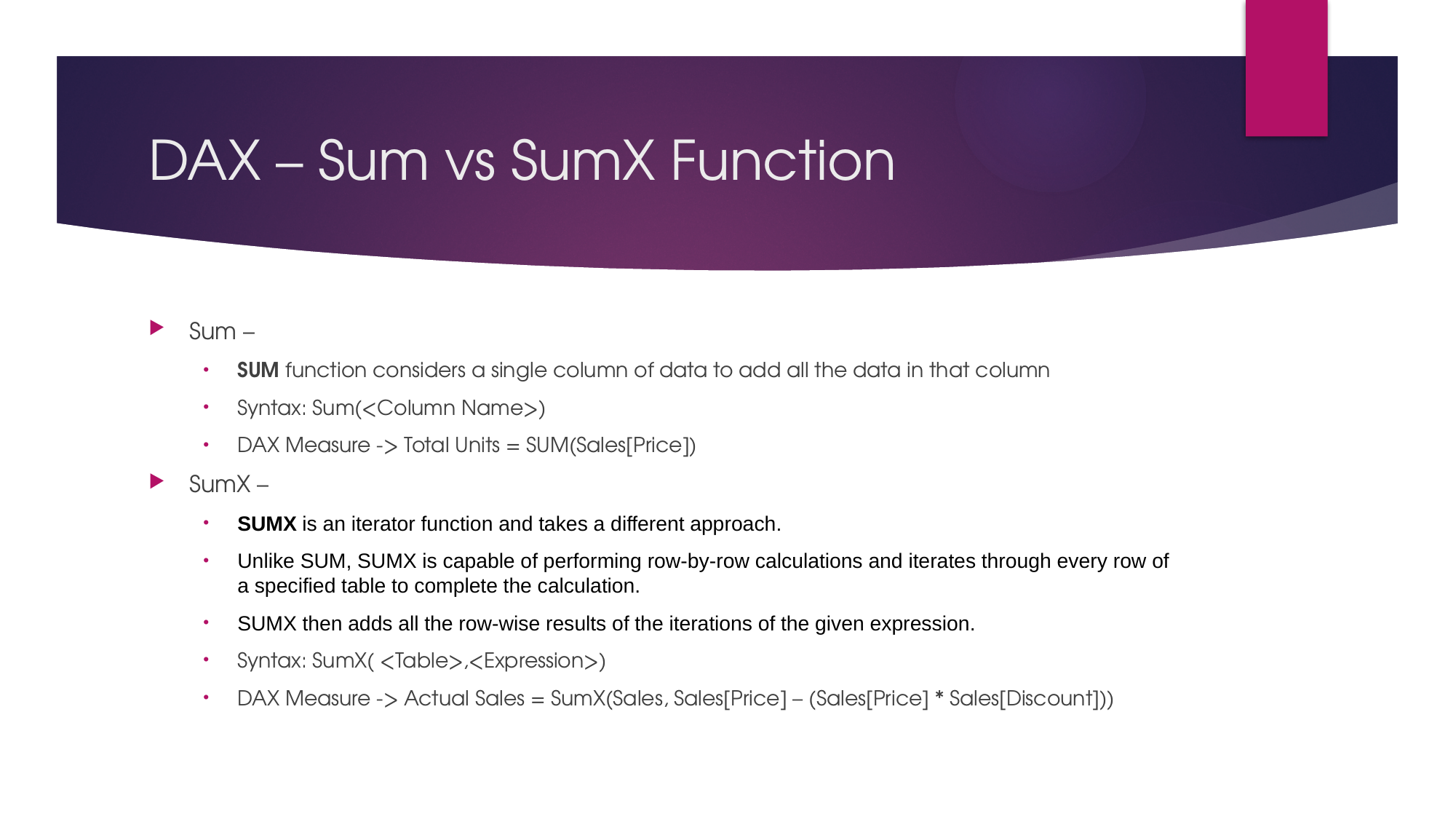

# DAX – Sum vs SumX Function
Sum –
SUM function considers a single column of data to add all the data in that column
Syntax: Sum(<Column Name>)
DAX Measure -> Total Units = SUM(Sales[Price])
SumX –
SUMX is an iterator function and takes a different approach.
Unlike SUM, SUMX is capable of performing row-by-row calculations and iterates through every row of a specified table to complete the calculation.
SUMX then adds all the row-wise results of the iterations of the given expression.
Syntax: SumX( <Table>,<Expression>)
DAX Measure -> Actual Sales = SumX(Sales, Sales[Price] – (Sales[Price] * Sales[Discount]))